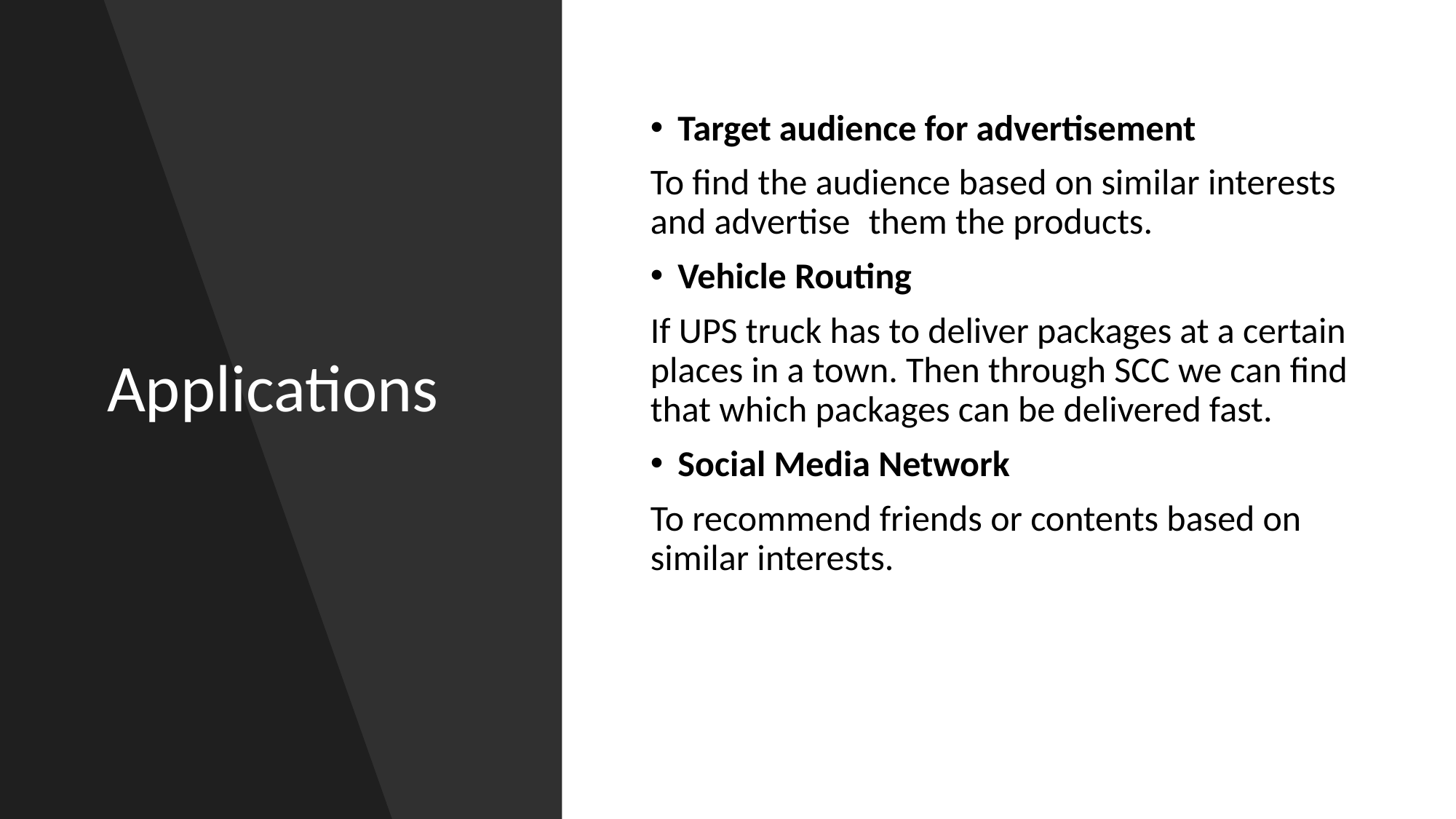

# Applications
Target audience for advertisement
To find the audience based on similar interests and advertise 	them the products.
Vehicle Routing
If UPS truck has to deliver packages at a certain places in a town. Then through SCC we can find that which packages can be delivered fast.
Social Media Network
To recommend friends or contents based on similar interests.